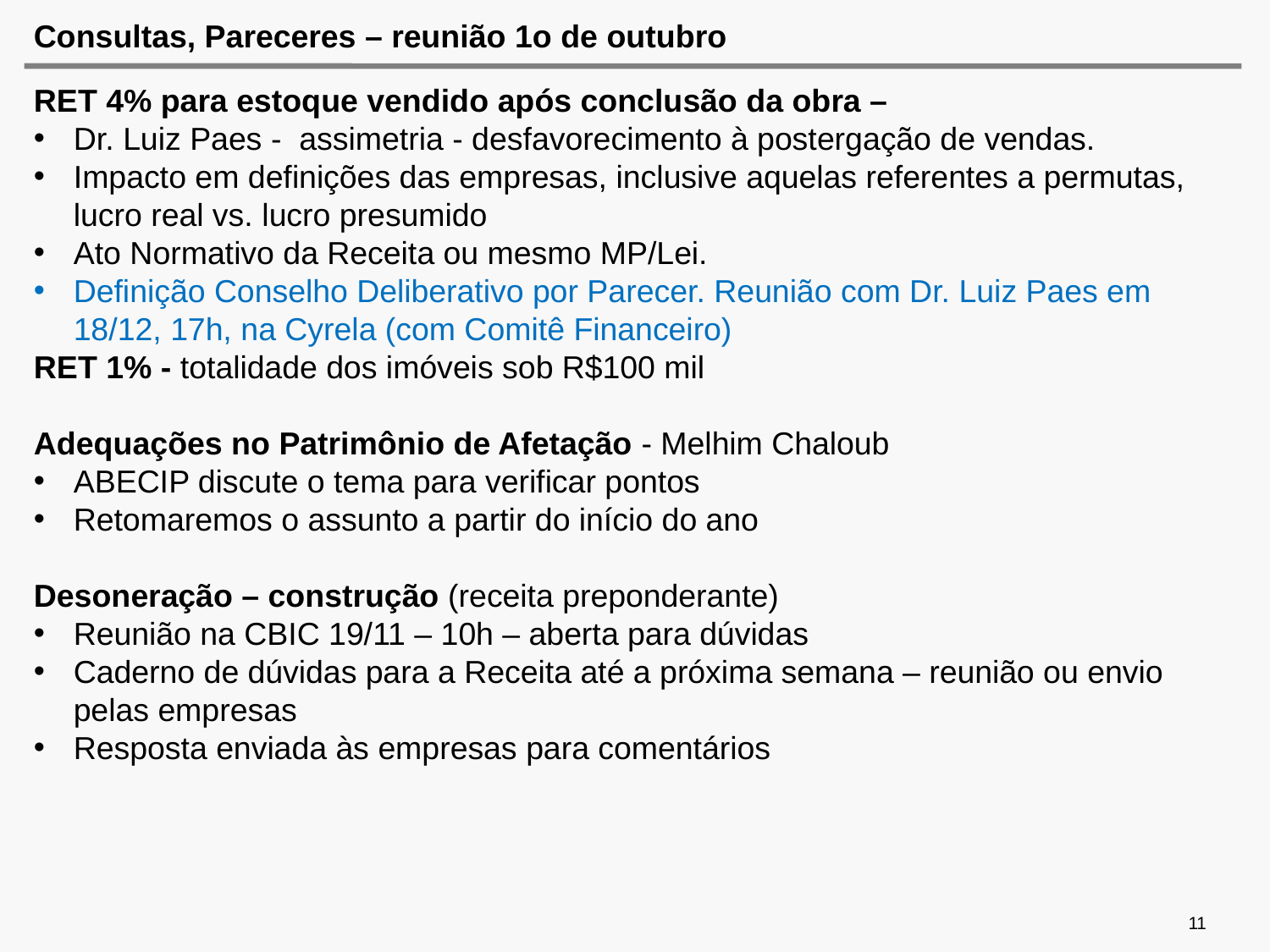

# Consultas, Pareceres – reunião 1o de outubro

RET 4% para estoque vendido após conclusão da obra –
Dr. Luiz Paes -  assimetria - desfavorecimento à postergação de vendas.
Impacto em definições das empresas, inclusive aquelas referentes a permutas, lucro real vs. lucro presumido
Ato Normativo da Receita ou mesmo MP/Lei.
Definição Conselho Deliberativo por Parecer. Reunião com Dr. Luiz Paes em 18/12, 17h, na Cyrela (com Comitê Financeiro)
RET 1% - totalidade dos imóveis sob R$100 mil

Adequações no Patrimônio de Afetação - Melhim Chaloub
ABECIP discute o tema para verificar pontos
Retomaremos o assunto a partir do início do ano

Desoneração – construção (receita preponderante)
Reunião na CBIC 19/11 – 10h – aberta para dúvidas
Caderno de dúvidas para a Receita até a próxima semana – reunião ou envio pelas empresas
Resposta enviada às empresas para comentários

11